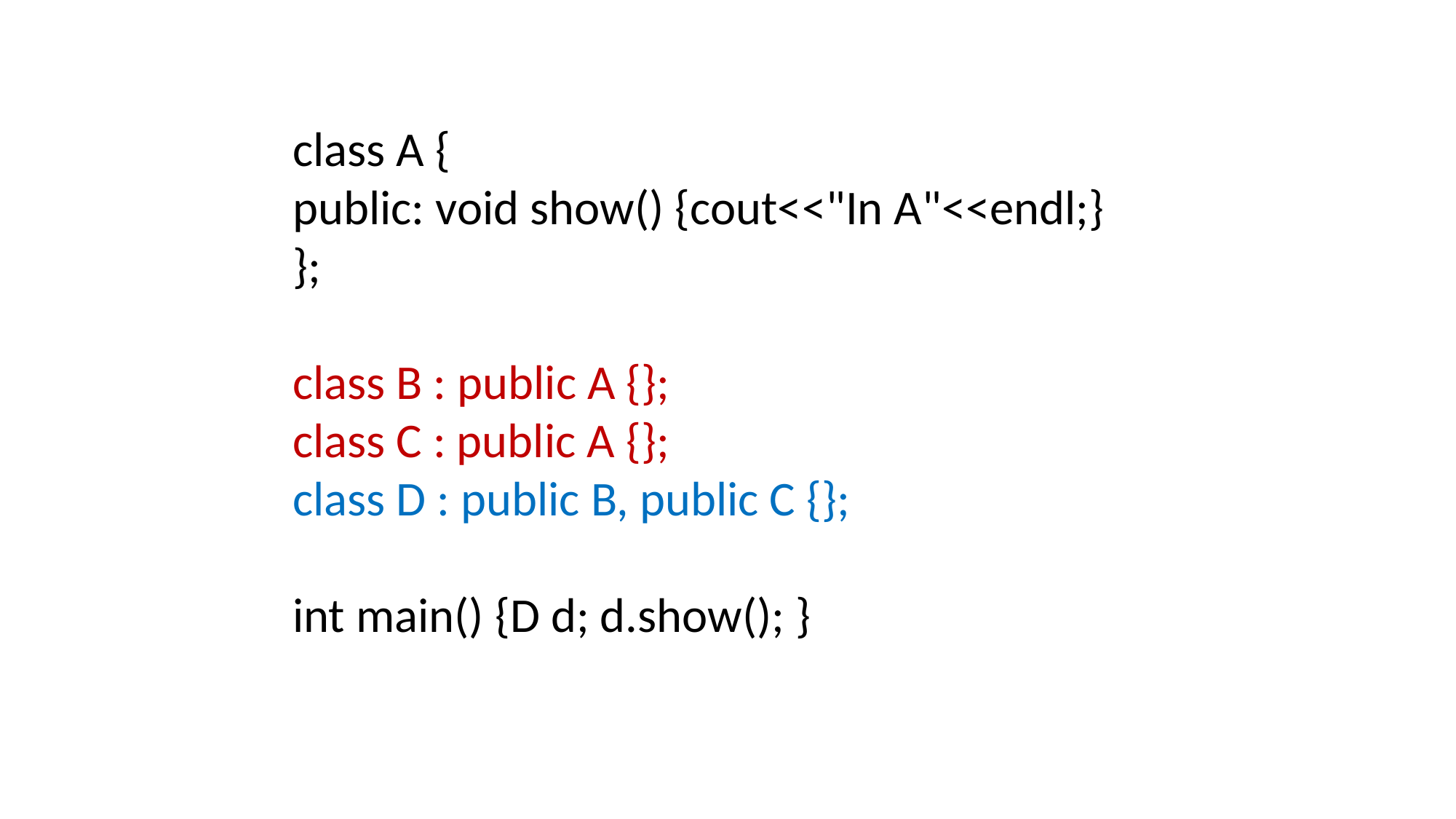

class A {
public: void show() {cout<<"In A"<<endl;}
};

class B : public A {};
class C : public A {};
class D : public B, public C {};

int main() {D d; d.show(); }